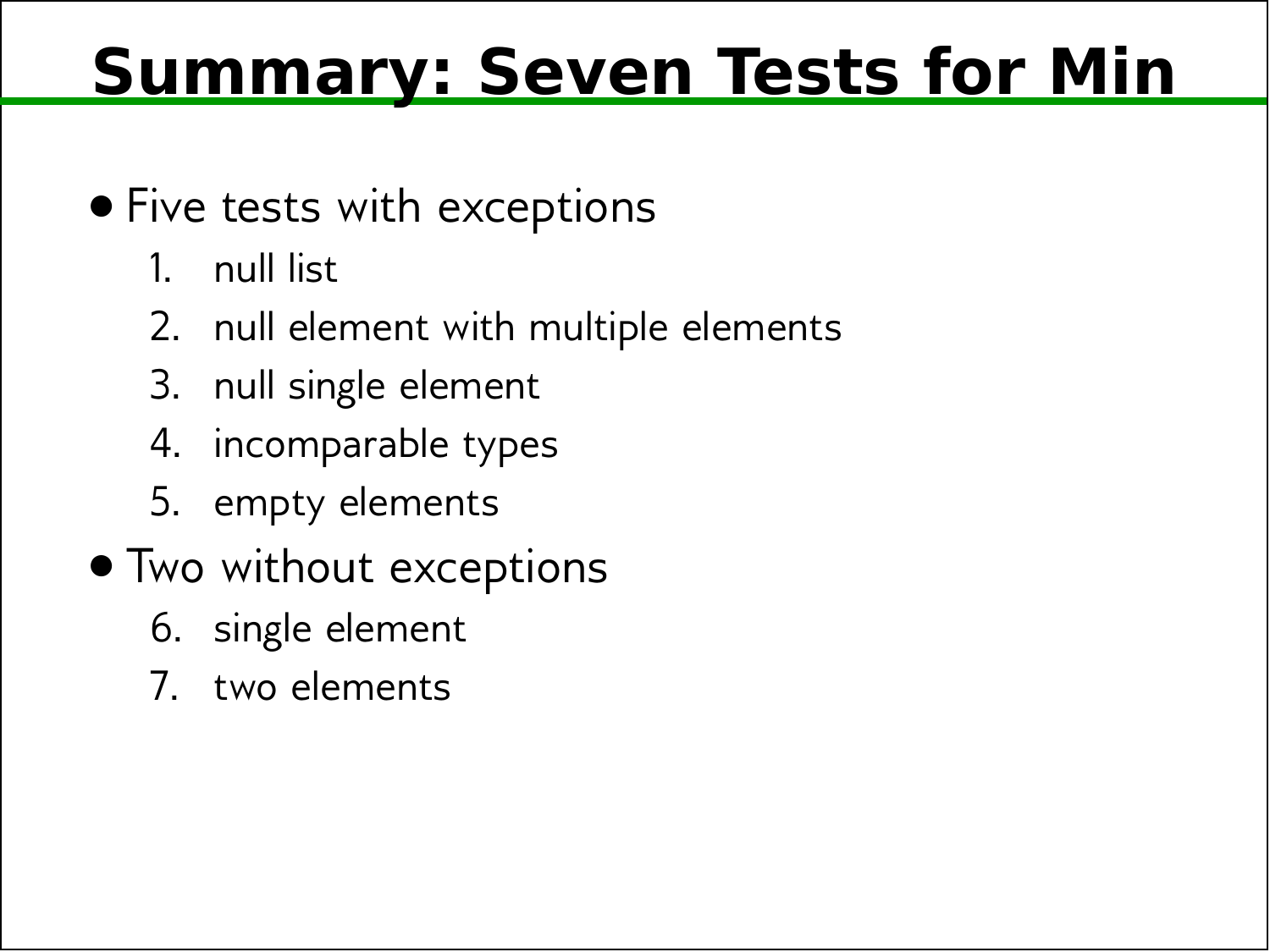

# Summary: Seven Tests for Min
Five tests with exceptions
null list
null element with multiple elements
null single element
incomparable types
empty elements
Two without exceptions
single element
two elements